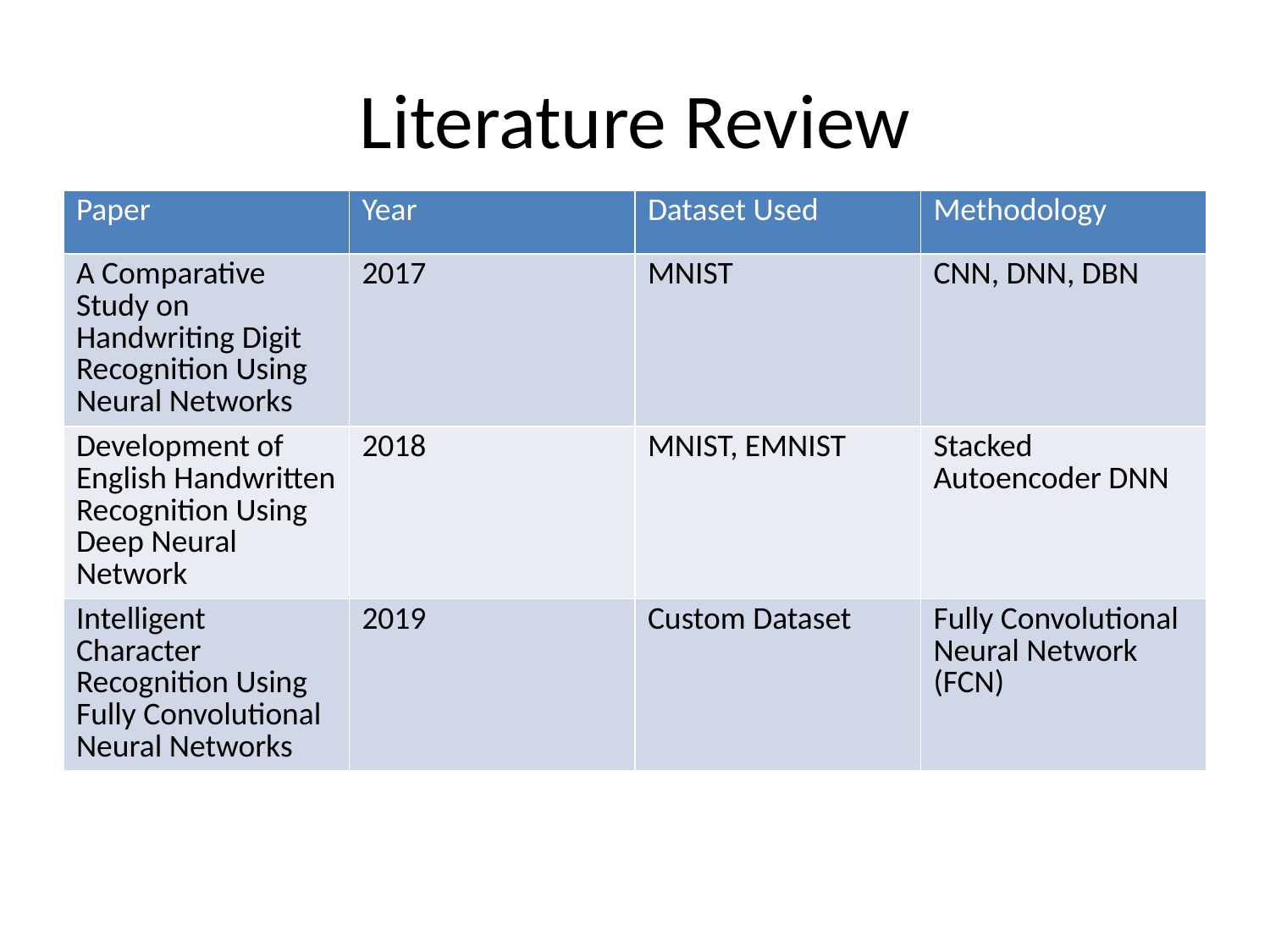

# Literature Review
| Paper | Year | Dataset Used | Methodology |
| --- | --- | --- | --- |
| A Comparative Study on Handwriting Digit Recognition Using Neural Networks | 2017 | MNIST | CNN, DNN, DBN |
| Development of English Handwritten Recognition Using Deep Neural Network | 2018 | MNIST, EMNIST | Stacked Autoencoder DNN |
| Intelligent Character Recognition Using Fully Convolutional Neural Networks | 2019 | Custom Dataset | Fully Convolutional Neural Network (FCN) |